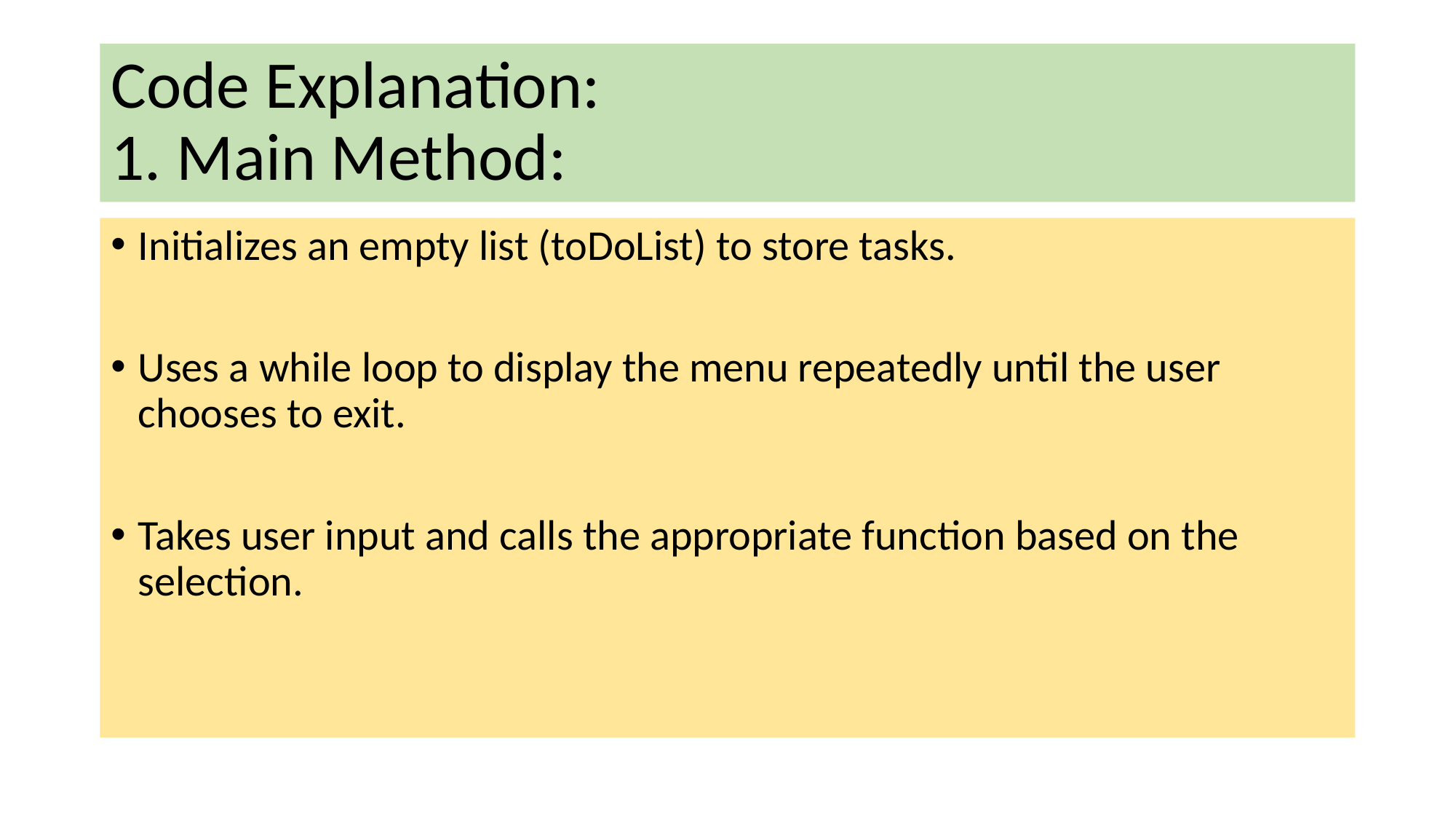

# Code Explanation: 1. Main Method:
Initializes an empty list (toDoList) to store tasks.

Uses a while loop to display the menu repeatedly until the user chooses to exit.

Takes user input and calls the appropriate function based on the selection.